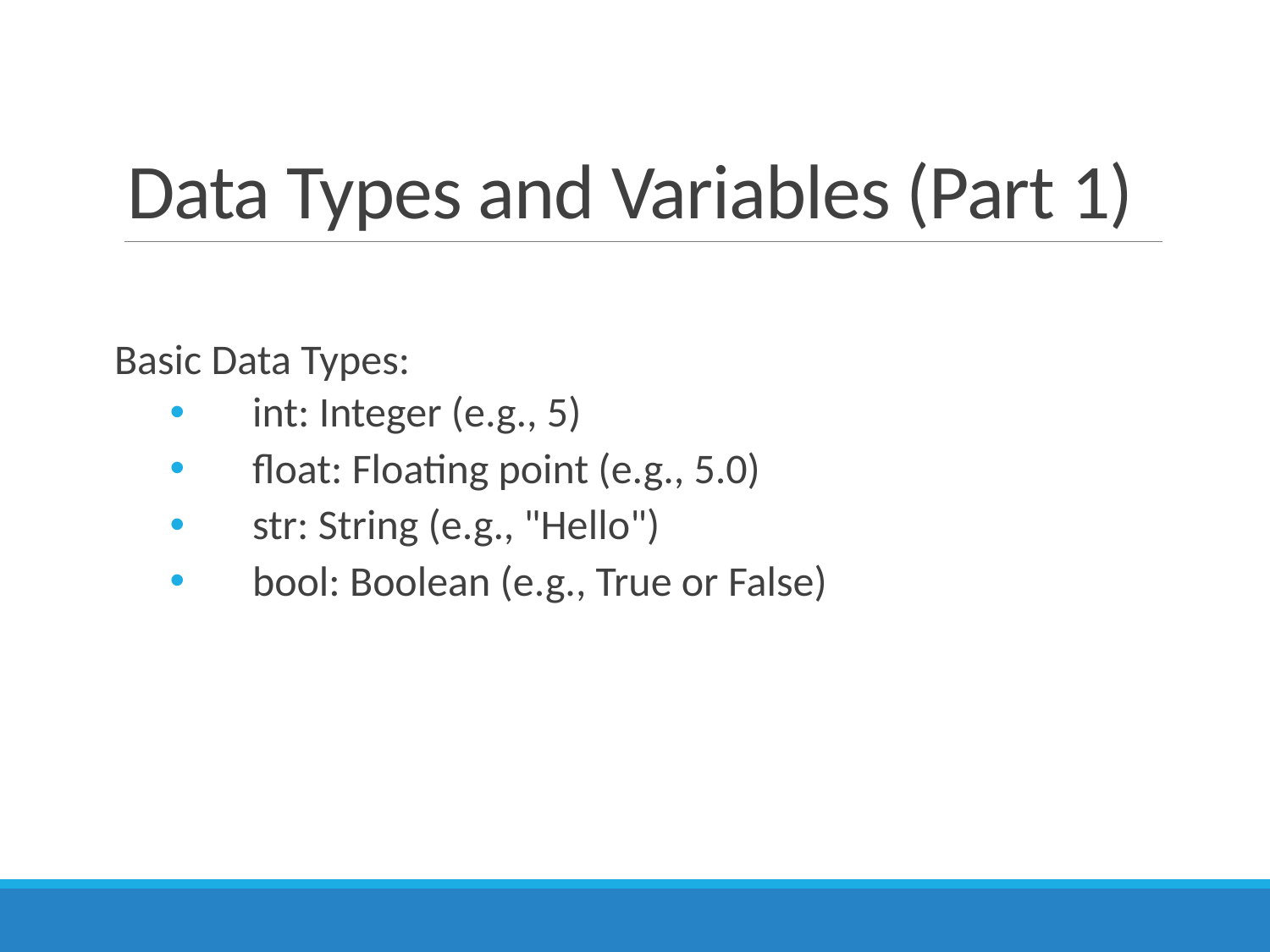

# Data Types and Variables (Part 1)

Basic Data Types:
  int: Integer (e.g., 5)
  float: Floating point (e.g., 5.0)
  str: String (e.g., "Hello")
  bool: Boolean (e.g., True or False)